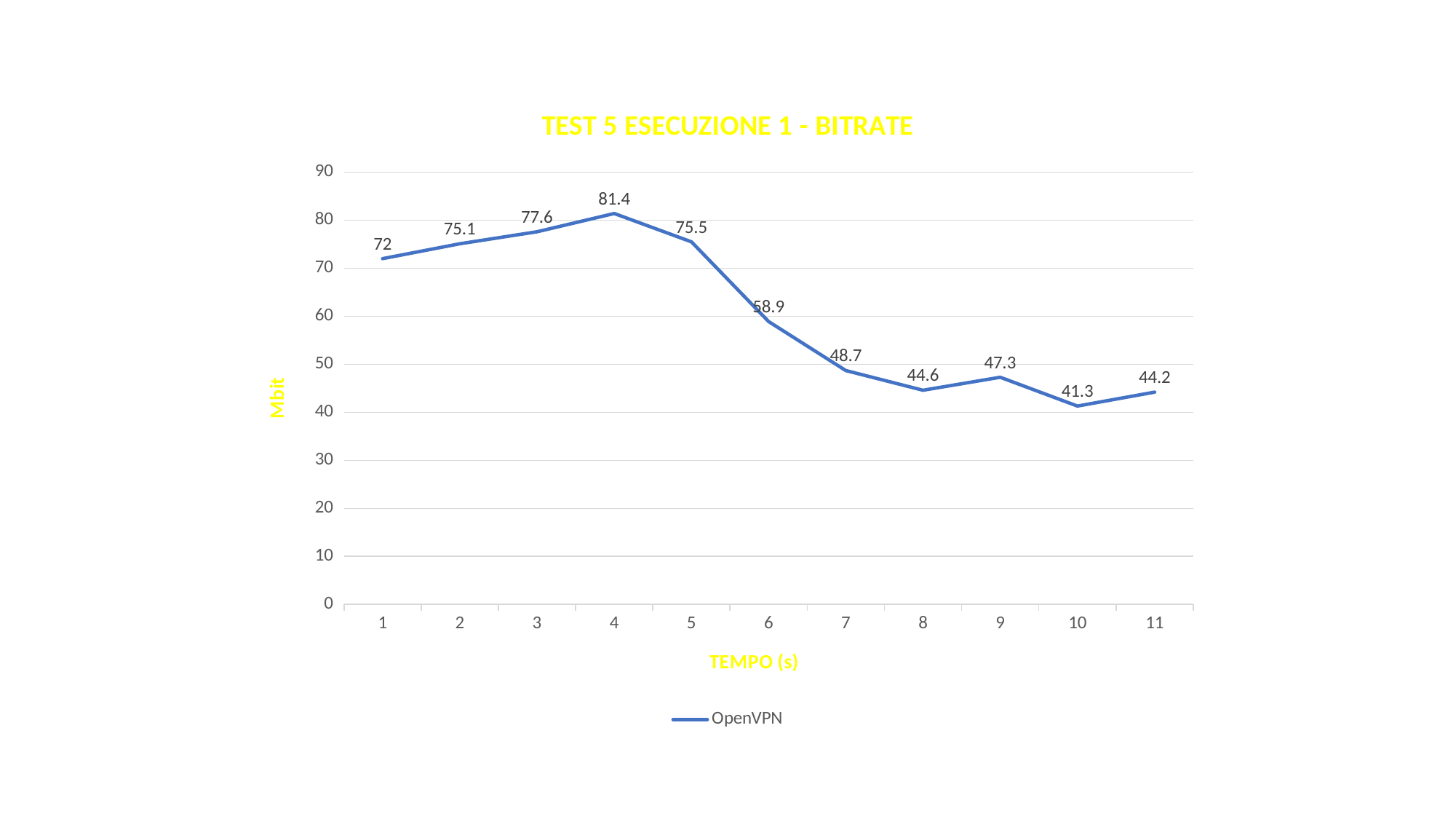

### Chart: TEST 5 ESECUZIONE 1 - BITRATE

| Category | OpenVPN |
|---|---|
| 1 | 72.0 |
| 2 | 75.1 |
| 3 | 77.6 |
| 4 | 81.4 |
| 5 | 75.5 |
| 6 | 58.9 |
| 7 | 48.7 |
| 8 | 44.6 |
| 9 | 47.3 |
| 10 | 41.3 |
| 11 | 44.2 |